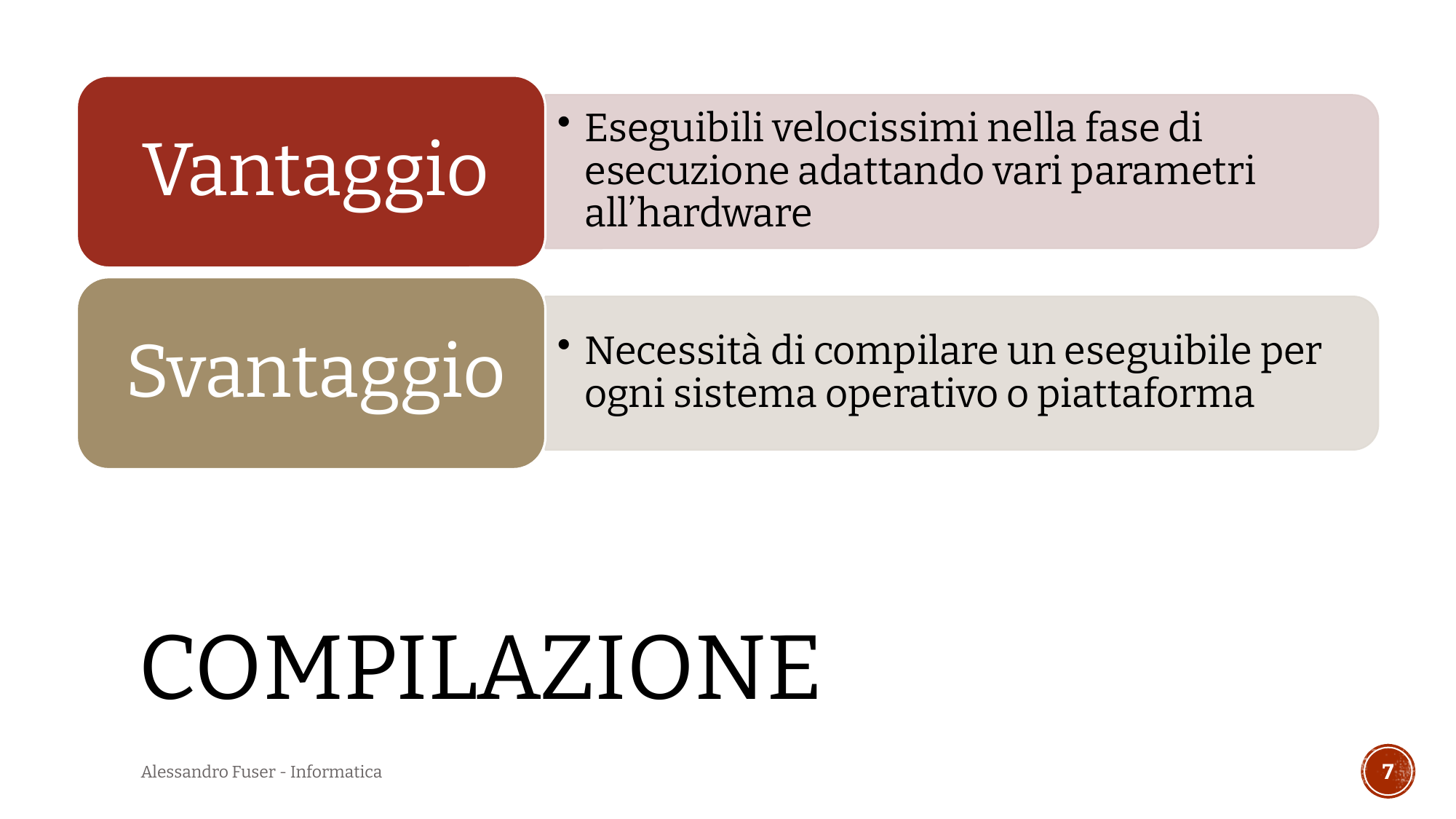

Eseguibili velocissimi nella fase di esecuzione adattando vari parametri all’hardware
Vantaggio
Necessità di compilare un eseguibile per ogni sistema operativo o piattaforma
Svantaggio
# compilazione
Alessandro Fuser - Informatica
7